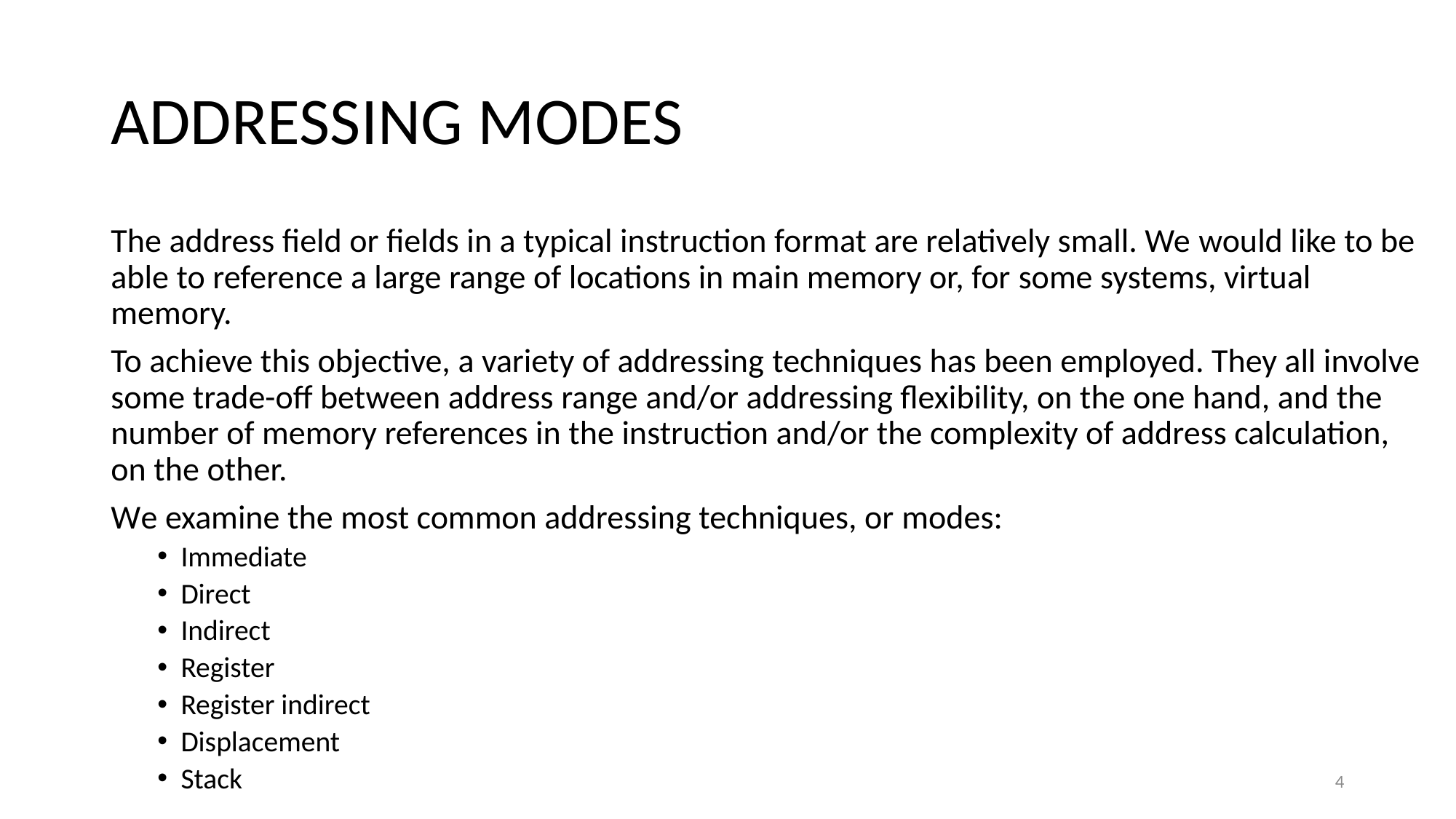

# ADDRESSING MODES
The address field or fields in a typical instruction format are relatively small. We would like to be able to reference a large range of locations in main memory or, for some systems, virtual memory.
To achieve this objective, a variety of addressing techniques has been employed. They all involve some trade-off between address range and/or addressing flexibility, on the one hand, and the number of memory references in the instruction and/or the complexity of address calculation, on the other.
We examine the most common addressing techniques, or modes:
Immediate
Direct
Indirect
Register
Register indirect
Displacement
Stack
4